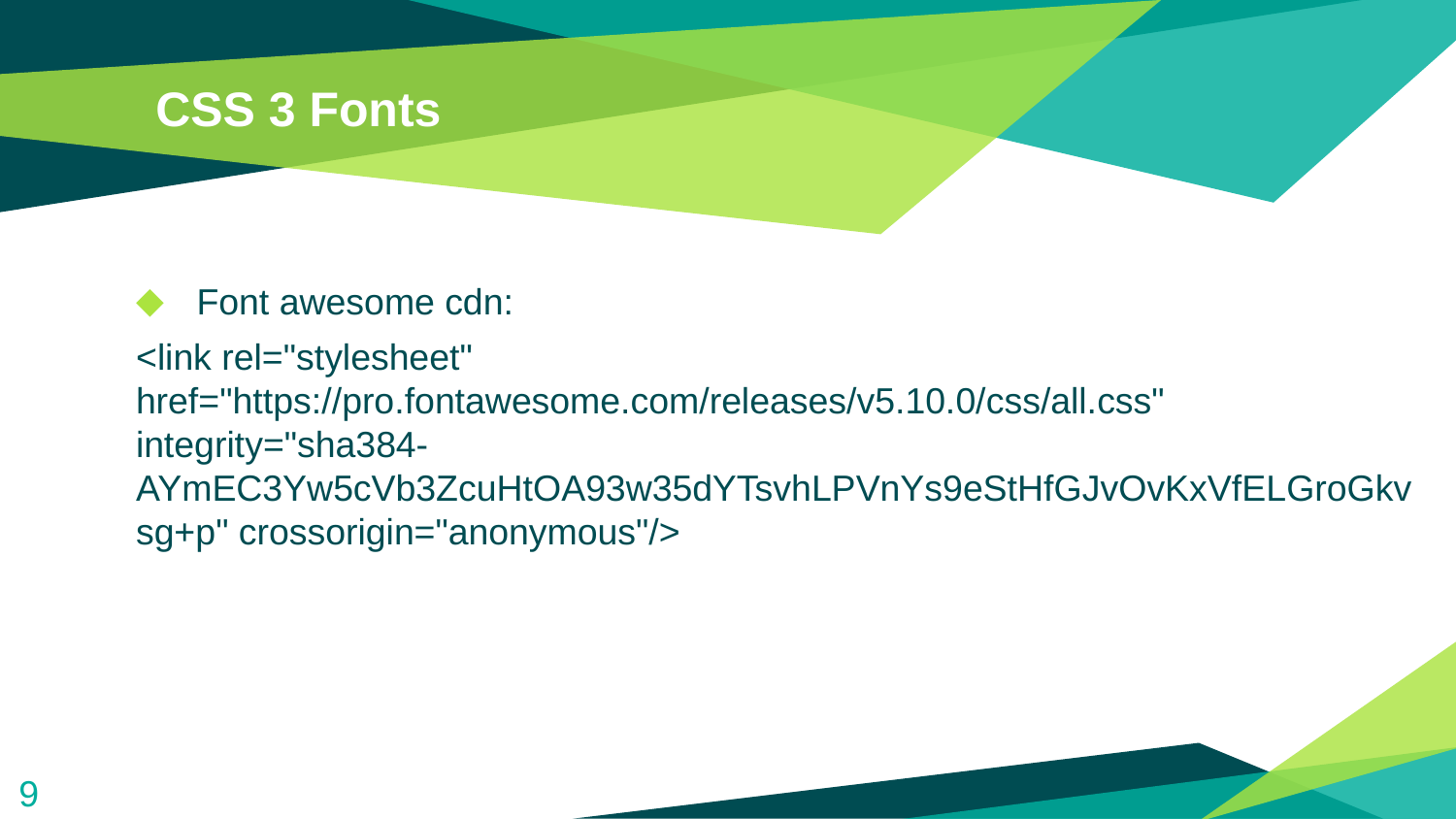

# CSS 3 Fonts
Font awesome cdn:
<link rel="stylesheet" href="https://pro.fontawesome.com/releases/v5.10.0/css/all.css" integrity="sha384-AYmEC3Yw5cVb3ZcuHtOA93w35dYTsvhLPVnYs9eStHfGJvOvKxVfELGroGkvsg+p" crossorigin="anonymous"/>
9